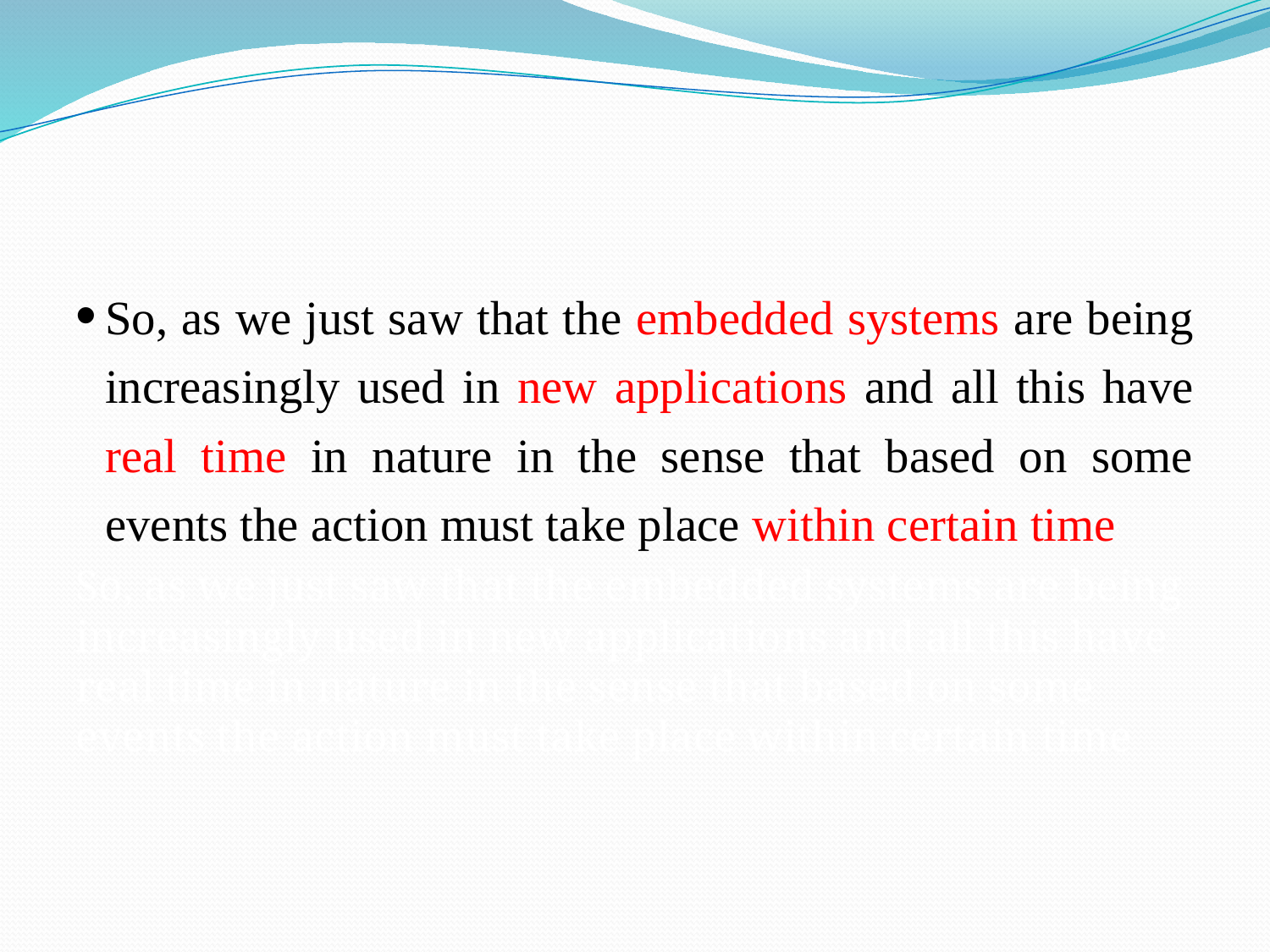

So, as we just saw that the embedded systems are being increasingly used in new applications and all this have real time in nature in the sense that based on some events the action must take place within certain time
So, as we just saw that the embedded systems are being increasingly used in new applications and all this have real time in nature in the sense that based on some events the action must take place within certain time